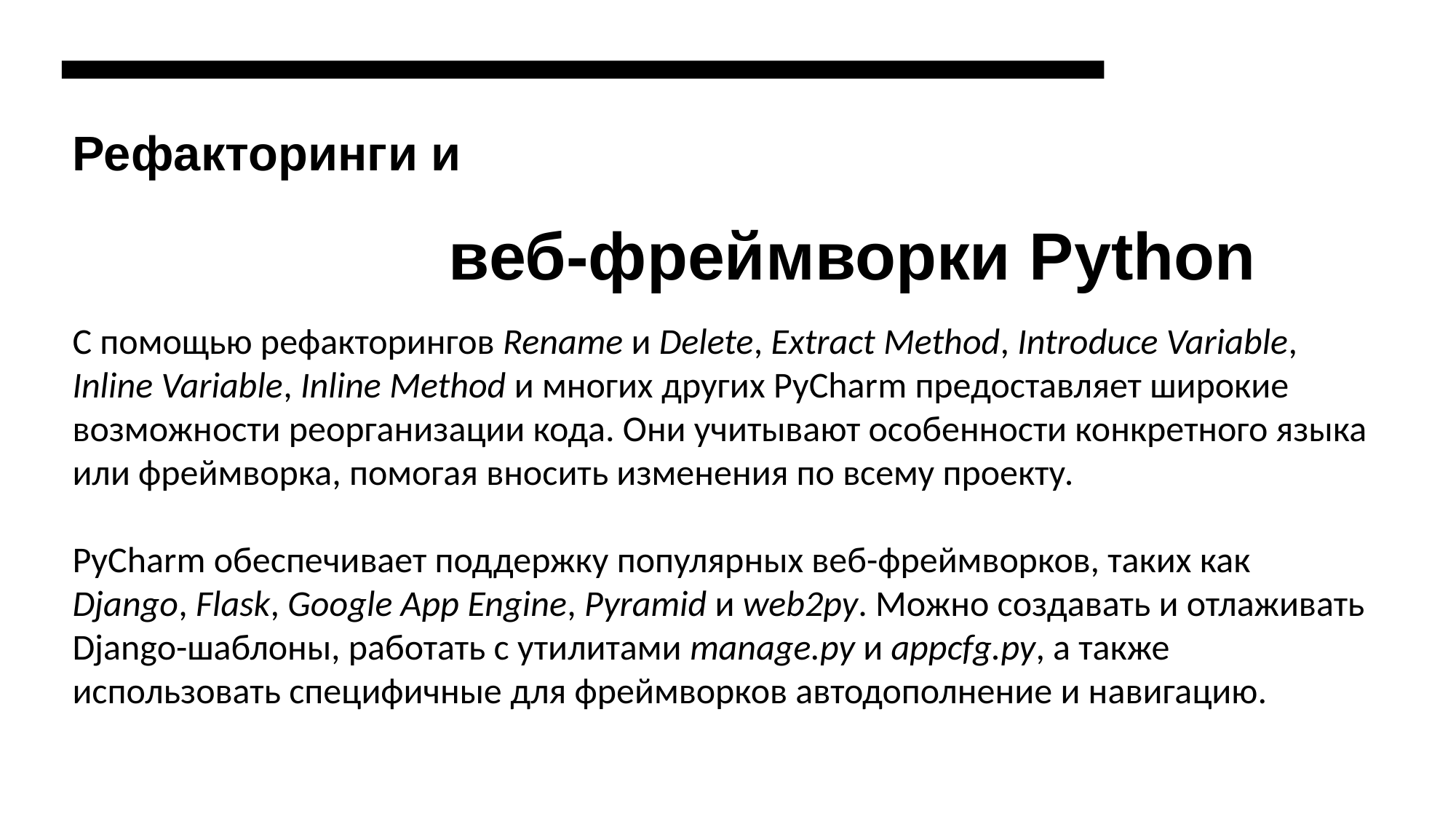

# Рефакторинги и
веб-фреймворки Python
C помощью рефакторингов Rename и Delete, Extract Method, Introduce Variable, Inline Variable, Inline Method и многих других PyCharm предоставляет широкие возможности реорганизации кода. Они учитывают особенности конкретного языка или фреймворка, помогая вносить изменения по всему проекту.

PyCharm обеспечивает поддержку популярных веб-фреймворков, таких как Django, Flask, Google App Engine, Pyramid и web2py. Можно создавать и отлаживать Django-шаблоны, работать с утилитами manage.py и appcfg.py, а также использовать специфичные для фреймворков автодополнение и навигацию.